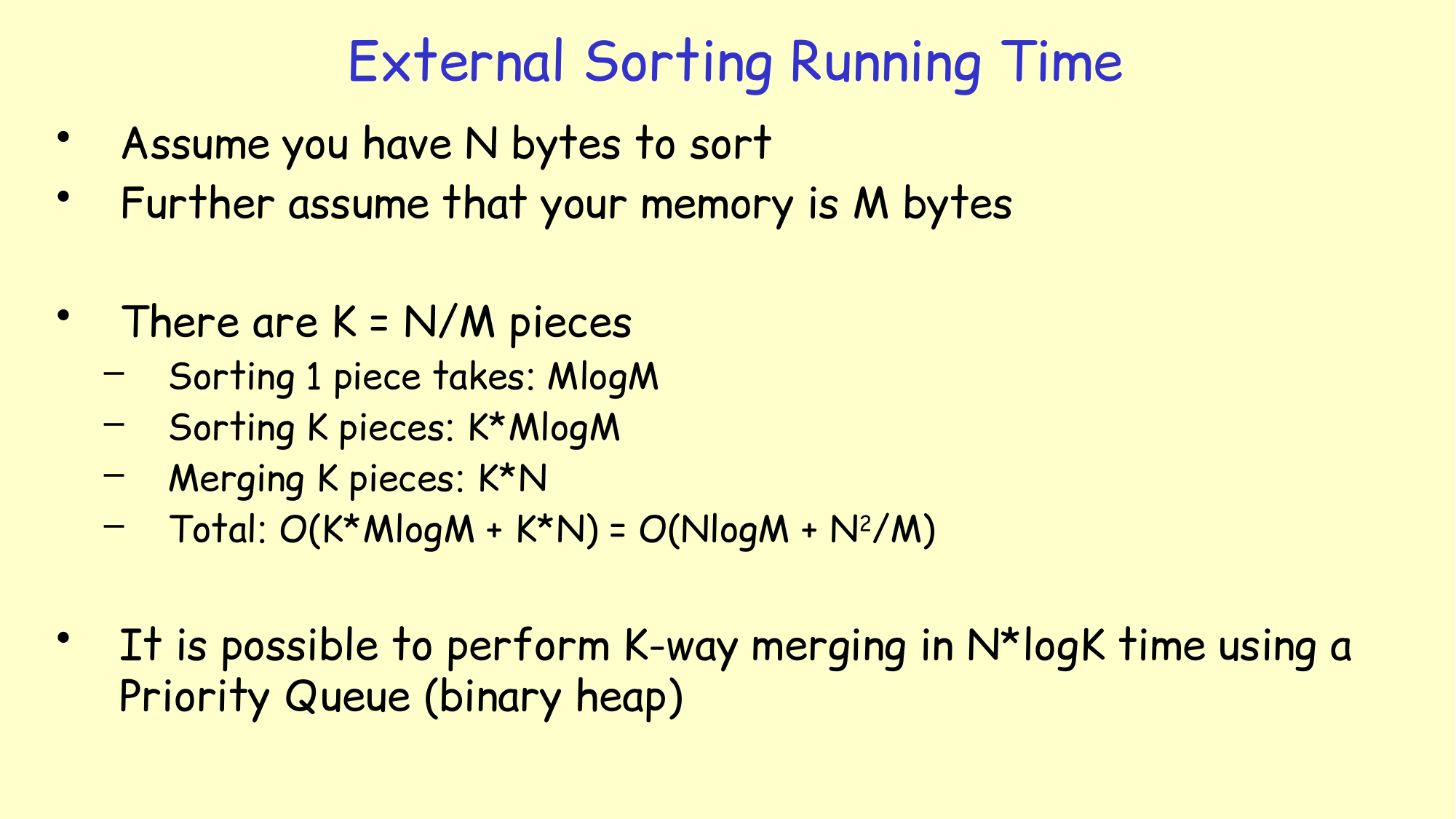

# External Sorting Running Time
Assume you have N bytes to sort
Further assume that your memory is M bytes

There are K = N/M pieces
Sorting 1 piece takes: MlogM
Sorting K pieces: K*MlogM
Merging K pieces: K*N
Total: O(K*MlogM + K*N) = O(NlogM + N2/M)

It is possible to perform K-way merging in N*logK time using a Priority Queue (binary heap)